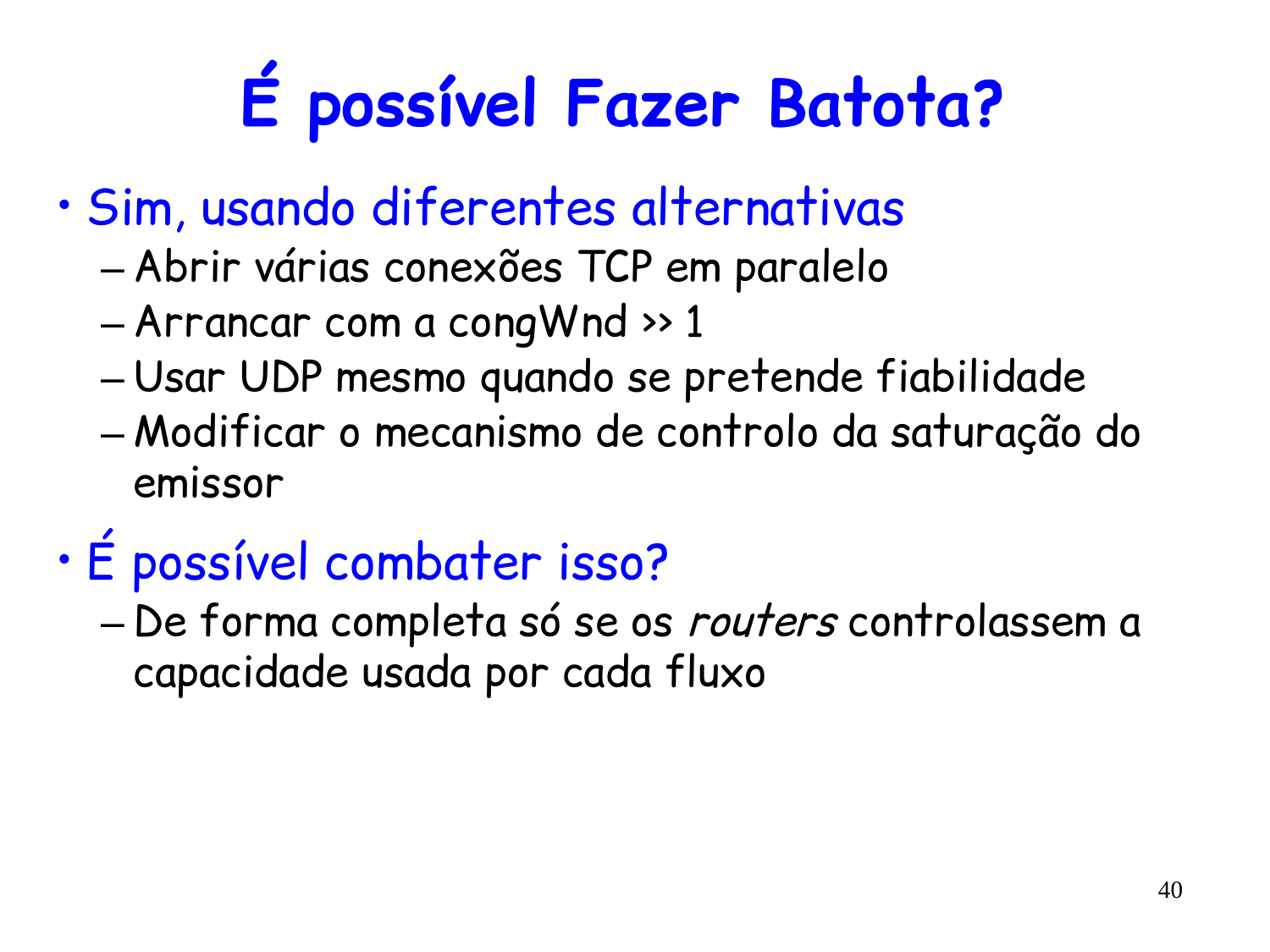

# É possível Fazer Batota?
Sim, usando diferentes alternativas
Abrir várias conexões TCP em paralelo
Arrancar com a congWnd >> 1
Usar UDP mesmo quando se pretende fiabilidade
Modificar o mecanismo de controlo da saturação do emissor
É possível combater isso?
De forma completa só se os routers controlassem a capacidade usada por cada fluxo
40